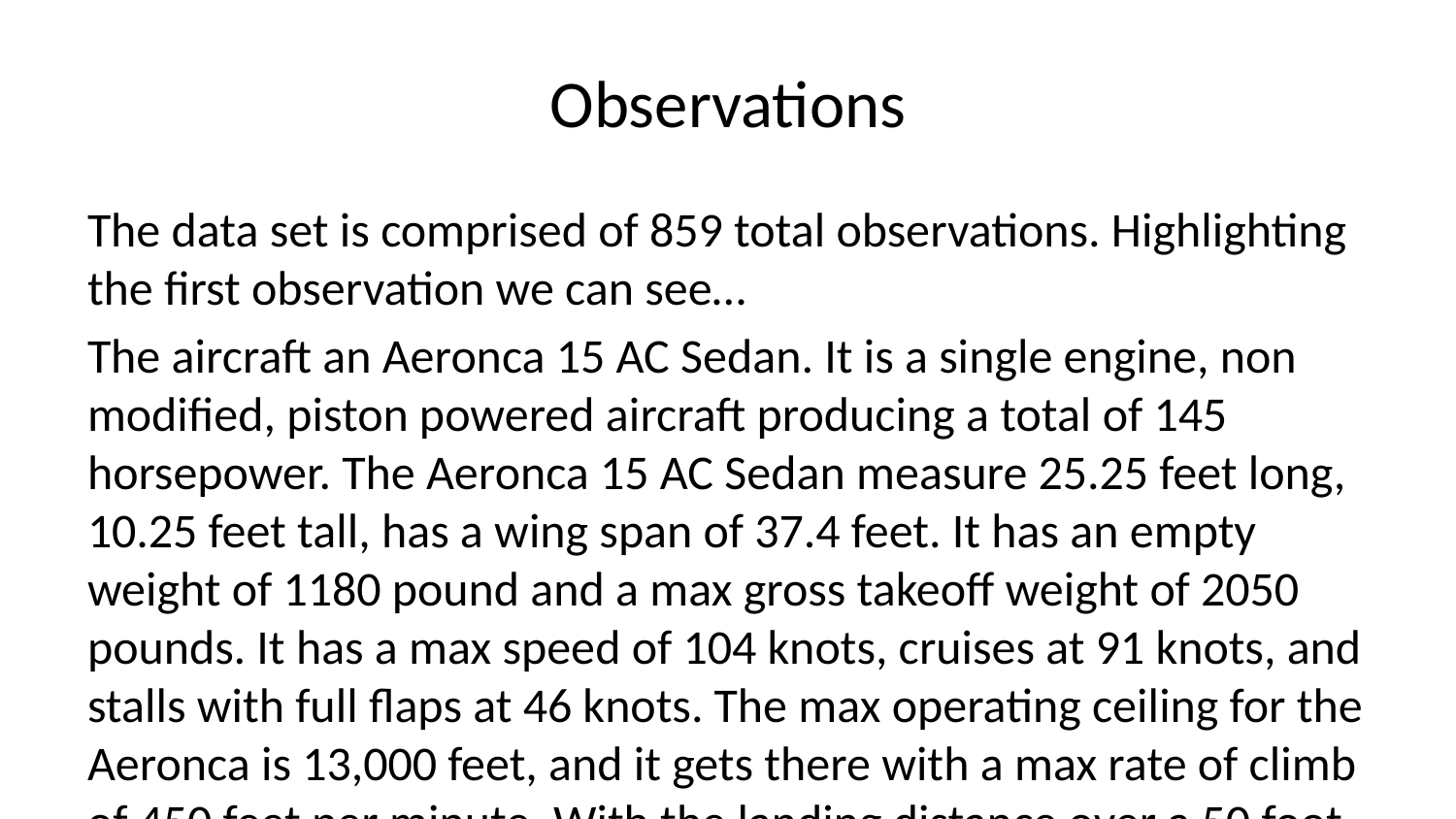

# Observations
The data set is comprised of 859 total observations. Highlighting the first observation we can see…
The aircraft an Aeronca 15 AC Sedan. It is a single engine, non modified, piston powered aircraft producing a total of 145 horsepower. The Aeronca 15 AC Sedan measure 25.25 feet long, 10.25 feet tall, has a wing span of 37.4 feet. It has an empty weight of 1180 pound and a max gross takeoff weight of 2050 pounds. It has a max speed of 104 knots, cruises at 91 knots, and stalls with full flaps at 46 knots. The max operating ceiling for the Aeronca is 13,000 feet, and it gets there with a max rate of climb of 450 feet per minute. With the landing distance over a 50 foot obstacle being 1300 feet, and the takeoff distance over a 50 foot obstacle being 900 feet, it gets in the air rather quickly.
     ï..Model Company Engine.Type Multi.Engine TP.mods THR SHP Length Height
1 15 AC Sedan Aeronca      Piston           NA   FALSE  NA 145  25.25  10.25
        WS    FW  MEW   GW Vmax Vcruise Stall  Hmax Hmax..One. ROC ROC..One.
1 37.41667 241.2 1180 2050  104      91    46 13000         NA 450        NA
  Vlo Slo   Vl Sl Range
1 900  NA 1300 NA   370